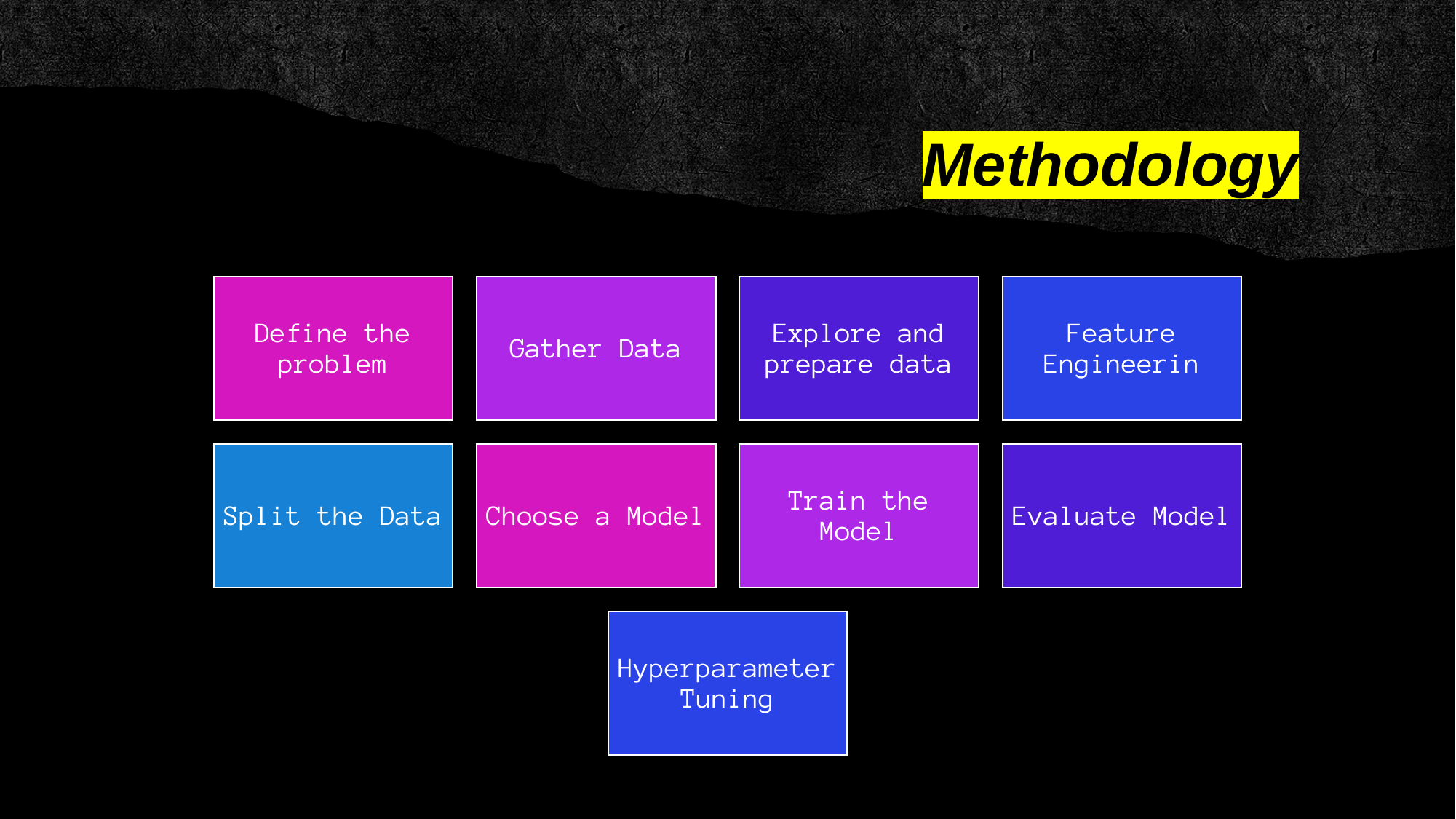

# Methodology
Define the problem
Gather Data
Explore and prepare data
Feature Engineerin
Split the Data
Choose a Model
Train the Model
Evaluate Model
Hyperparameter Tuning